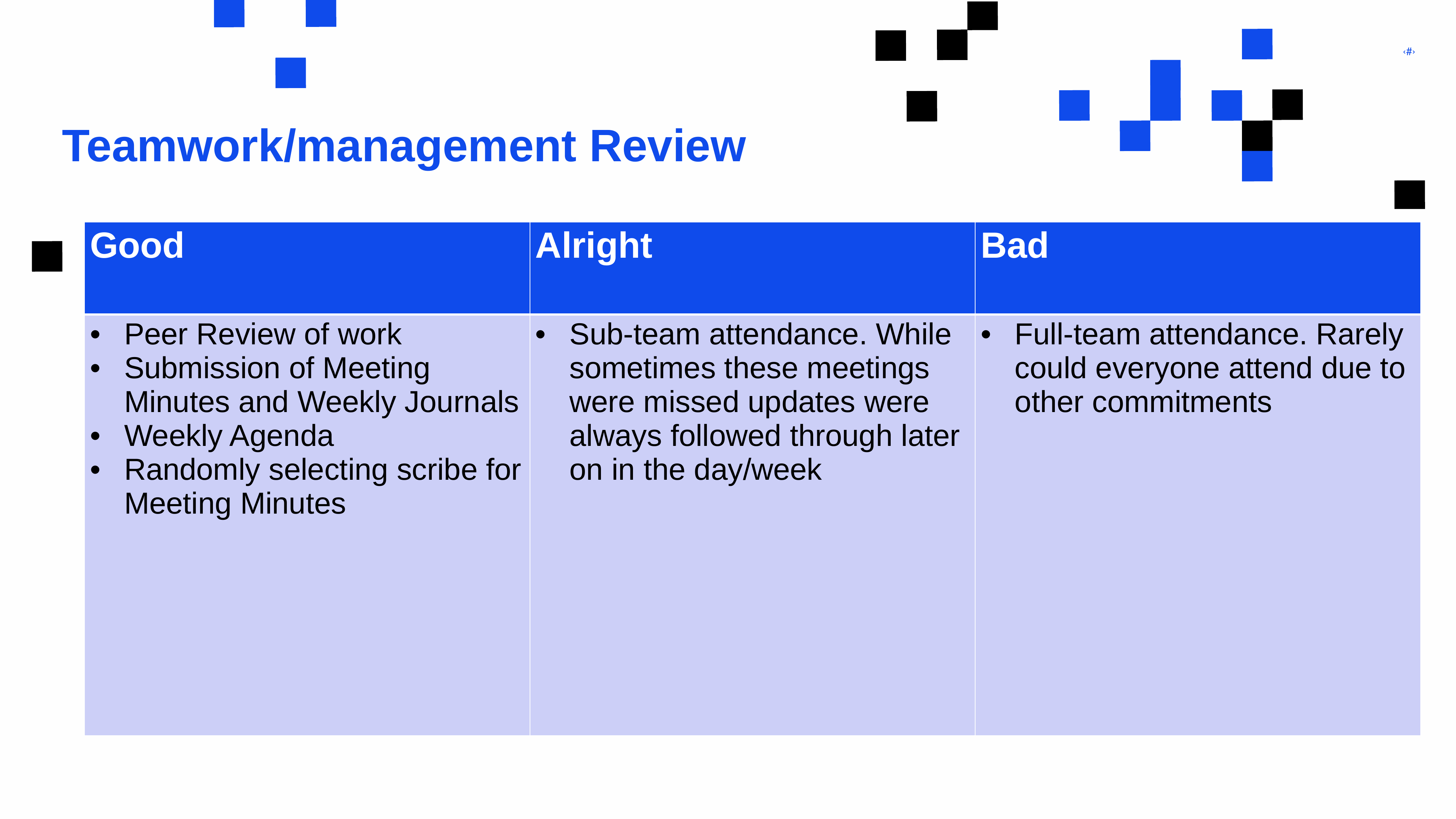

# Teamwork/management Review
| Good | Alright | Bad |
| --- | --- | --- |
| Peer Review of work Submission of Meeting Minutes and Weekly Journals Weekly Agenda Randomly selecting scribe for Meeting Minutes | Sub-team attendance. While sometimes these meetings were missed updates were always followed through later on in the day/week | Full-team attendance. Rarely could everyone attend due to other commitments |